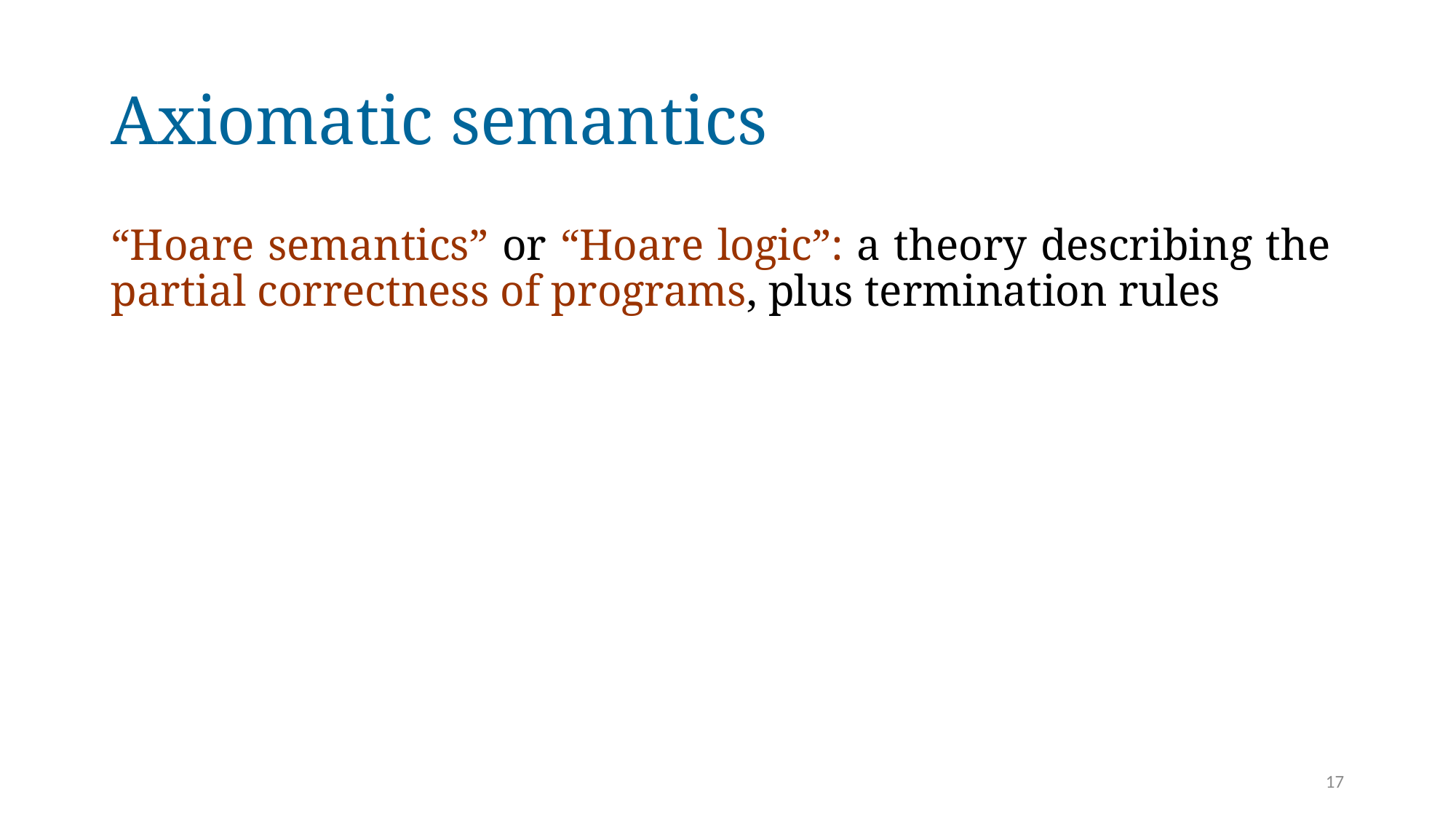

# Axiomatic semantics
“Hoare semantics” or “Hoare logic”: a theory describing the  partial correctness of programs, plus termination rules

17